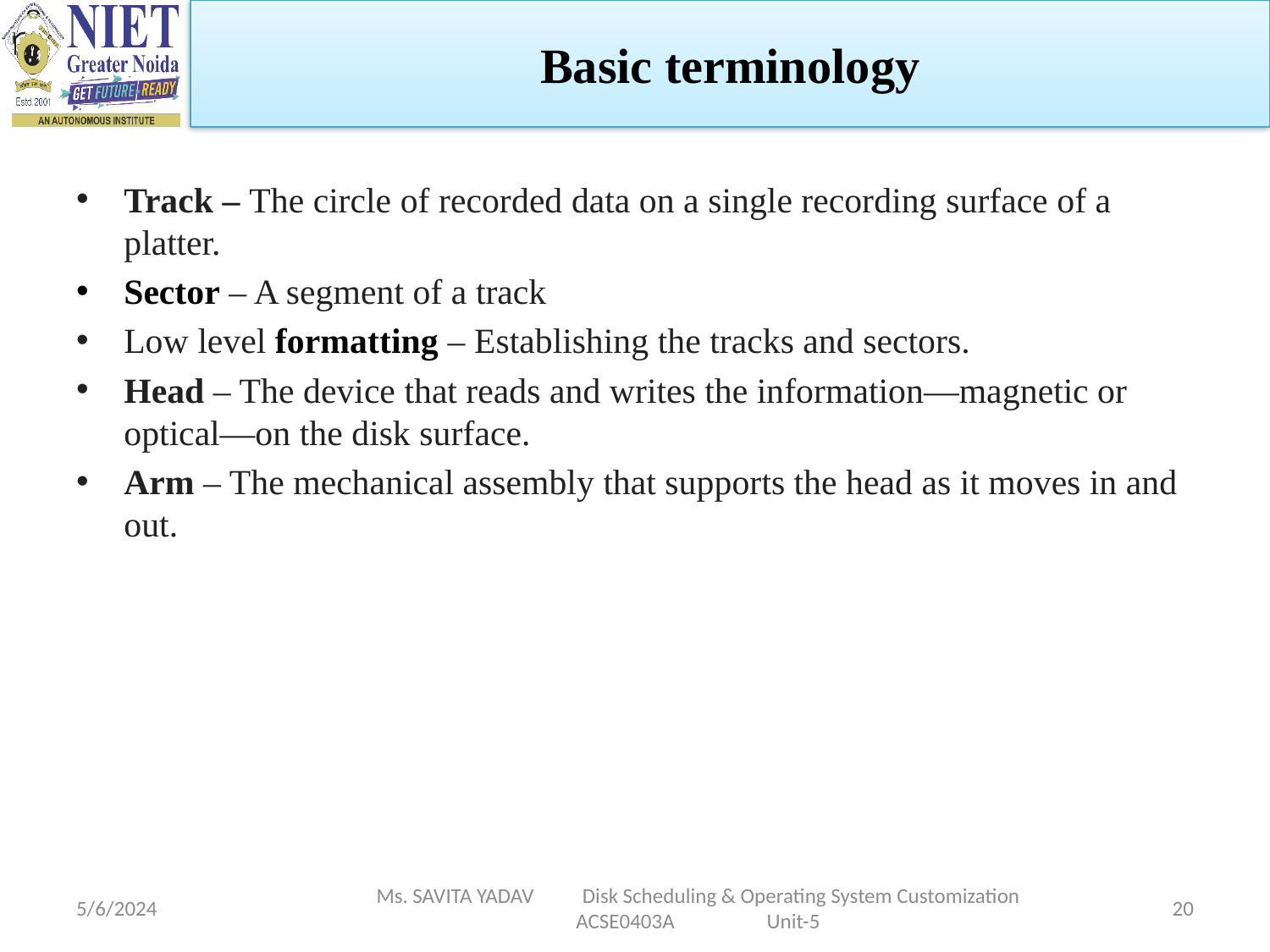

Basic terminology
Track – The circle of recorded data on a single recording surface of a platter.
Sector – A segment of a track
Low level formatting – Establishing the tracks and sectors.
Head – The device that reads and writes the information—magnetic or optical—on the disk surface.
Arm – The mechanical assembly that supports the head as it moves in and out.

5/6/2024
Ms. SAVITA YADAV          Disk Scheduling & Operating System Customization ACSE0403A                   Unit-5
20